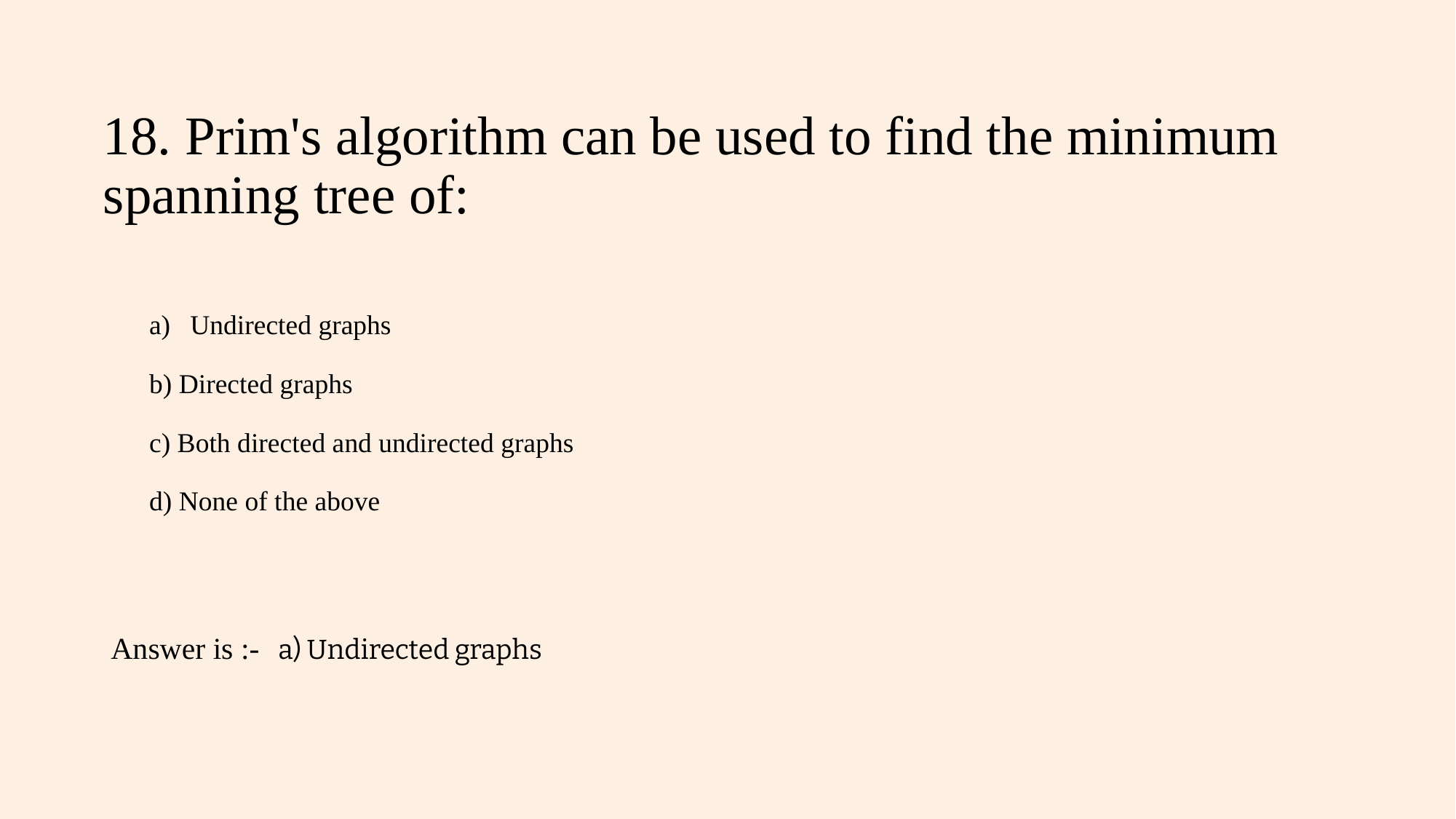

# 18. Prim's algorithm can be used to find the minimum spanning tree of:
Undirected graphs

b) Directed graphs

c) Both directed and undirected graphs

d) None of the above

Answer is :-   a) Undirected graphs